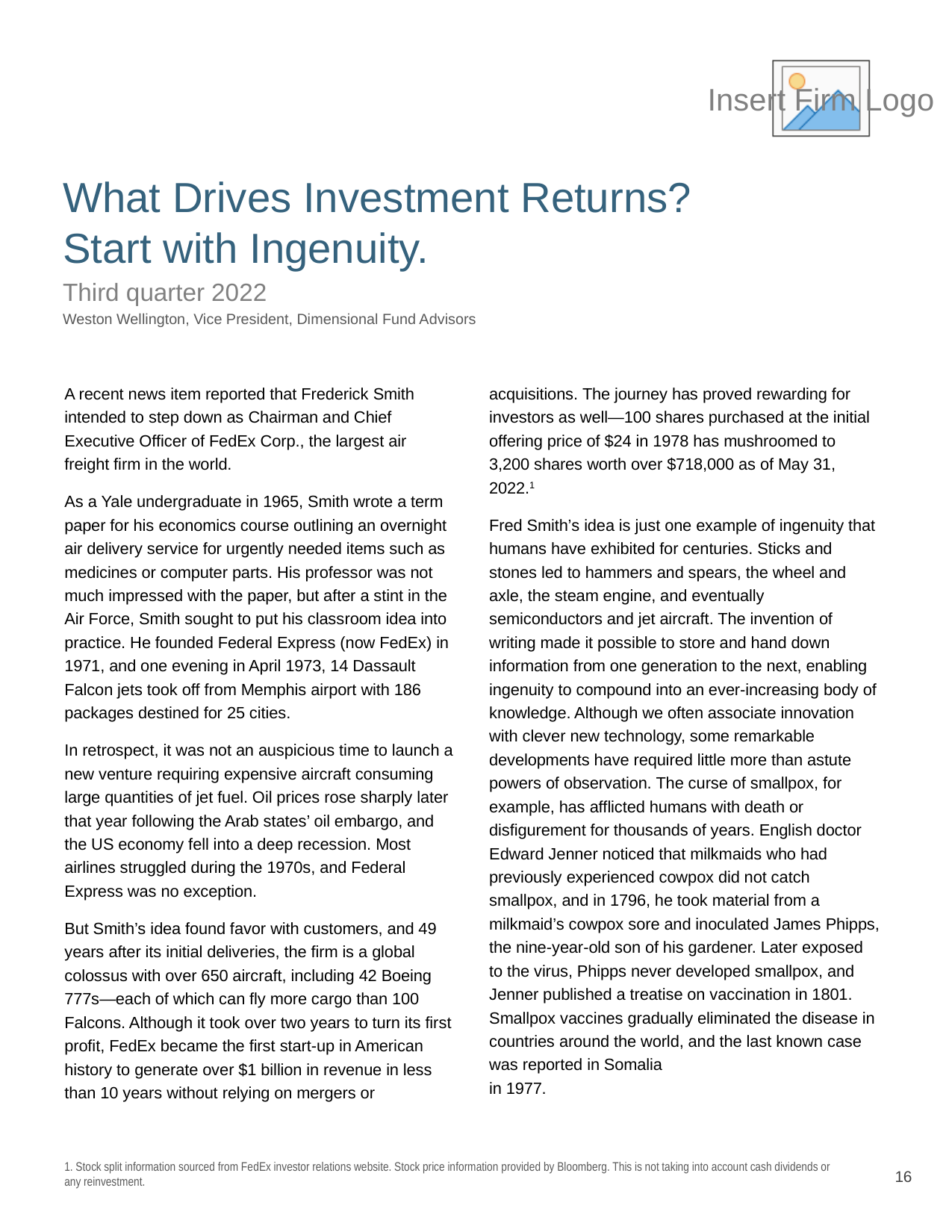

# What Drives Investment Returns? Start with Ingenuity.
Third quarter 2022
Weston Wellington, Vice President, Dimensional Fund Advisors
A recent news item reported that Frederick Smith intended to step down as Chairman and Chief Executive Officer of FedEx Corp., the largest air freight firm in the world.
As a Yale undergraduate in 1965, Smith wrote a term paper for his economics course outlining an overnight air delivery service for urgently needed items such as medicines or computer parts. His professor was not much impressed with the paper, but after a stint in the Air Force, Smith sought to put his classroom idea into practice. He founded Federal Express (now FedEx) in 1971, and one evening in April 1973, 14 Dassault Falcon jets took off from Memphis airport with 186 packages destined for 25 cities.
In retrospect, it was not an auspicious time to launch a new venture requiring expensive aircraft consuming large quantities of jet fuel. Oil prices rose sharply later that year following the Arab states’ oil embargo, and the US economy fell into a deep recession. Most airlines struggled during the 1970s, and Federal Express was no exception.
But Smith’s idea found favor with customers, and 49 years after its initial deliveries, the firm is a global colossus with over 650 aircraft, including 42 Boeing 777s—each of which can fly more cargo than 100 Falcons. Although it took over two years to turn its first profit, FedEx became the first start-up in American history to generate over $1 billion in revenue in less than 10 years without relying on mergers or acquisitions. The journey has proved rewarding for investors as well—100 shares purchased at the initial offering price of $24 in 1978 has mushroomed to 3,200 shares worth over $718,000 as of May 31, 2022.1
Fred Smith’s idea is just one example of ingenuity that humans have exhibited for centuries. Sticks and stones led to hammers and spears, the wheel and axle, the steam engine, and eventually semiconductors and jet aircraft. The invention of writing made it possible to store and hand down information from one generation to the next, enabling ingenuity to compound into an ever-increasing body of knowledge. Although we often associate innovation with clever new technology, some remarkable developments have required little more than astute powers of observation. The curse of smallpox, for example, has afflicted humans with death or disfigurement for thousands of years. English doctor Edward Jenner noticed that milkmaids who had previously experienced cowpox did not catch smallpox, and in 1796, he took material from a milkmaid’s cowpox sore and inoculated James Phipps, the nine-year-old son of his gardener. Later exposed to the virus, Phipps never developed smallpox, and Jenner published a treatise on vaccination in 1801. Smallpox vaccines gradually eliminated the disease in countries around the world, and the last known case was reported in Somalia
in 1977.

16
1. Stock split information sourced from FedEx investor relations website. Stock price information provided by Bloomberg. This is not taking into account cash dividends or any reinvestment.